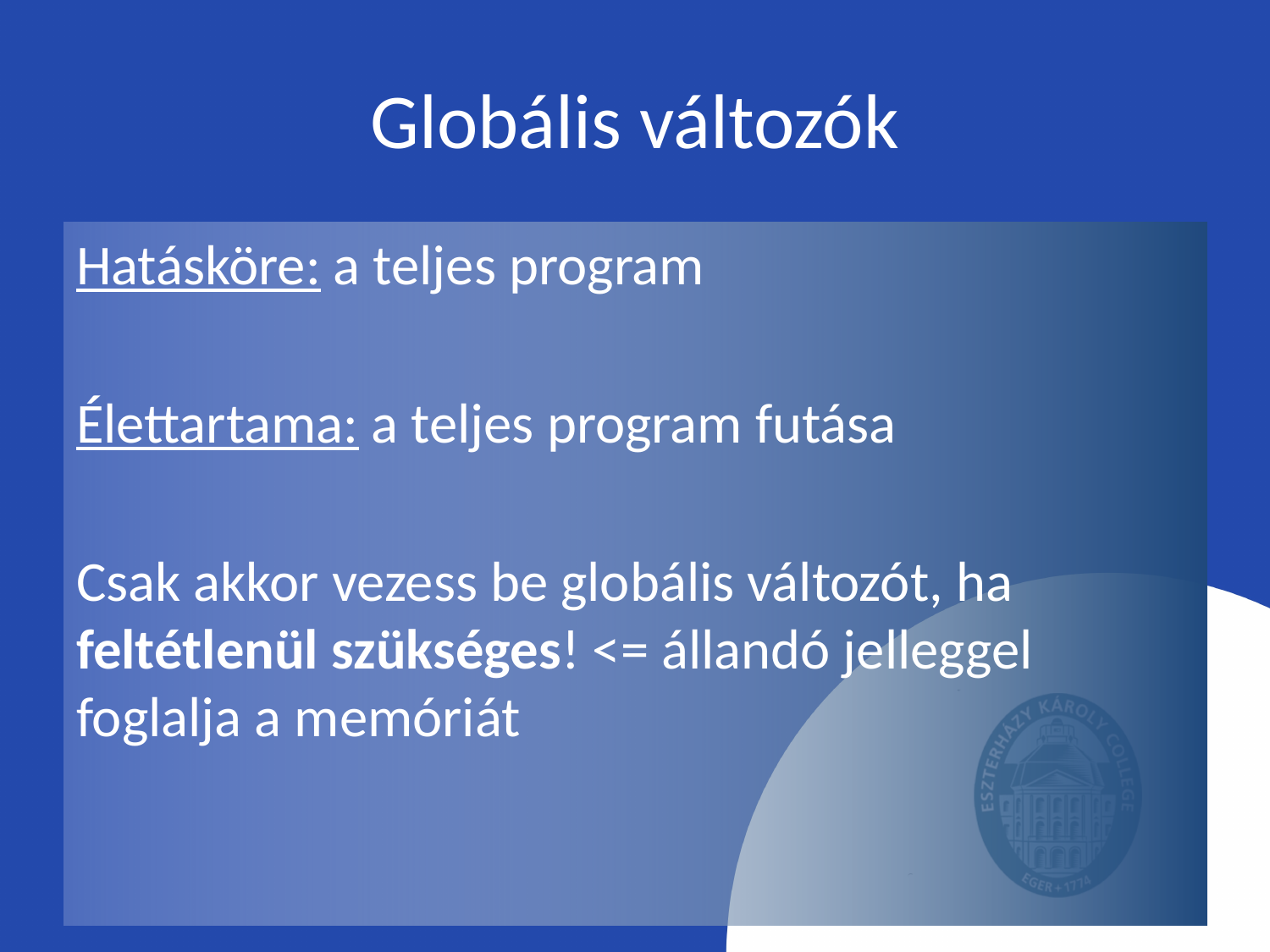

# Globális változók
Hatásköre: a teljes program

Élettartama: a teljes program futása

Csak akkor vezess be globális változót, ha feltétlenül szükséges! <= állandó jelleggel foglalja a memóriát